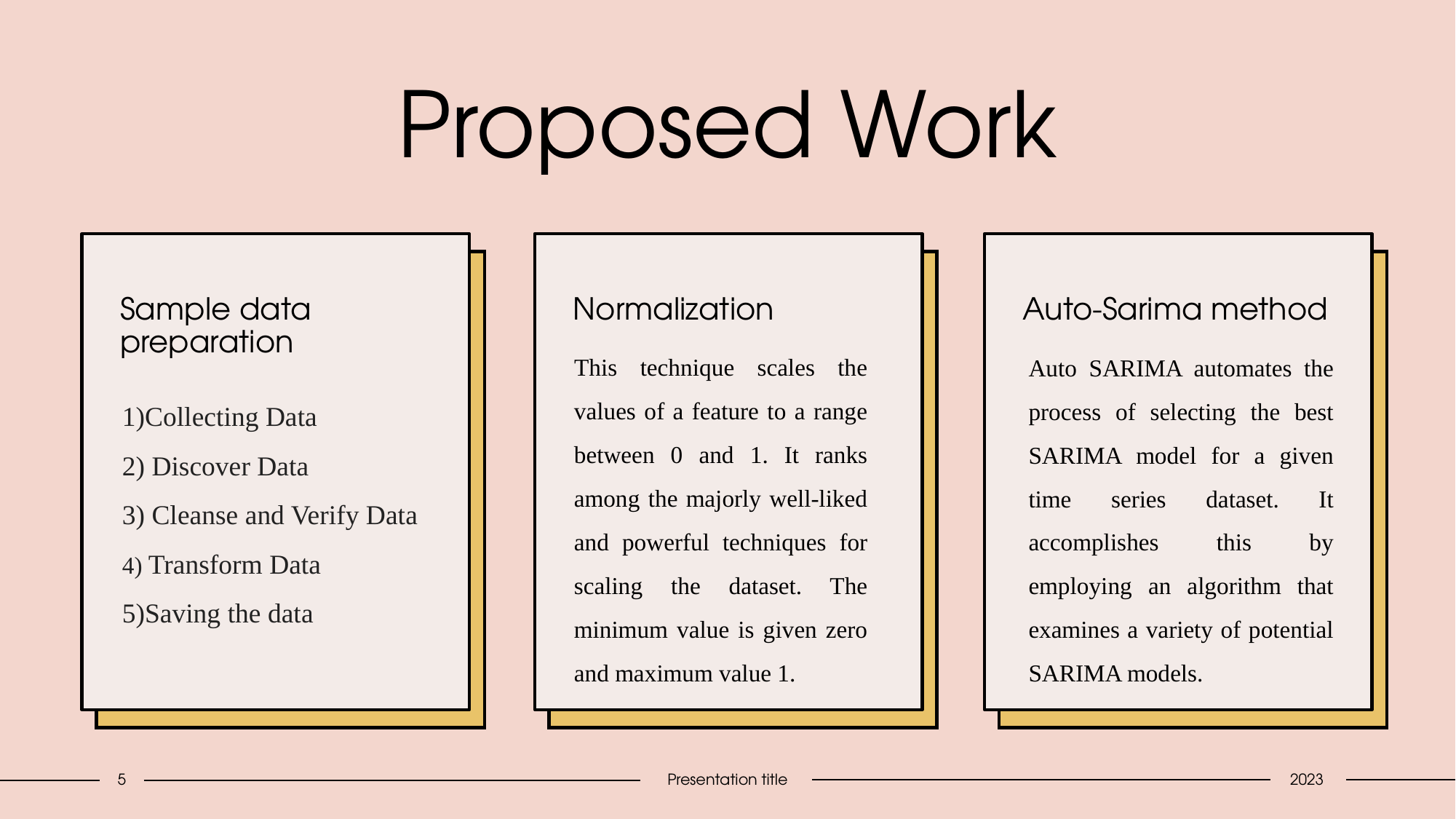

# Proposed Work
Sample data preparation​

Normalization
Auto-Sarima method​
This technique scales the values of a feature to a range between 0 and 1. It ranks among the majorly well-liked and powerful techniques for scaling the dataset. The minimum value is given zero and maximum value 1.
Auto SARIMA automates the process of selecting the best SARIMA model for a given time series dataset. It accomplishes this by employing an algorithm that examines a variety of potential SARIMA models.
1)Collecting Data
2) Discover Data
3) Cleanse and Verify Data
​4) Transform Data
5)Saving the data

5
Presentation title
2023